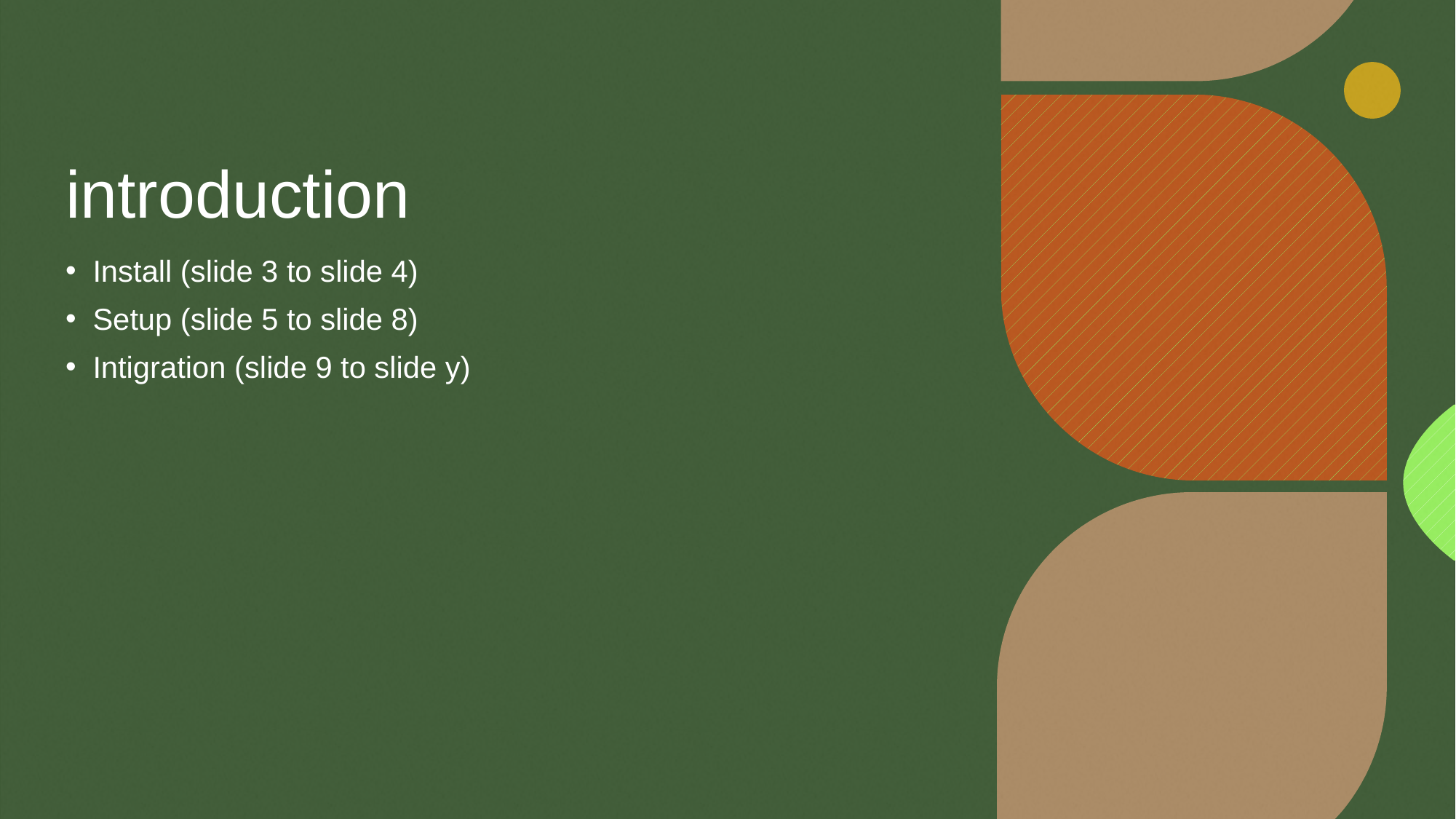

# introduction
Install (slide 3 to slide 4)
Setup (slide 5 to slide 8)
Intigration (slide 9 to slide y)